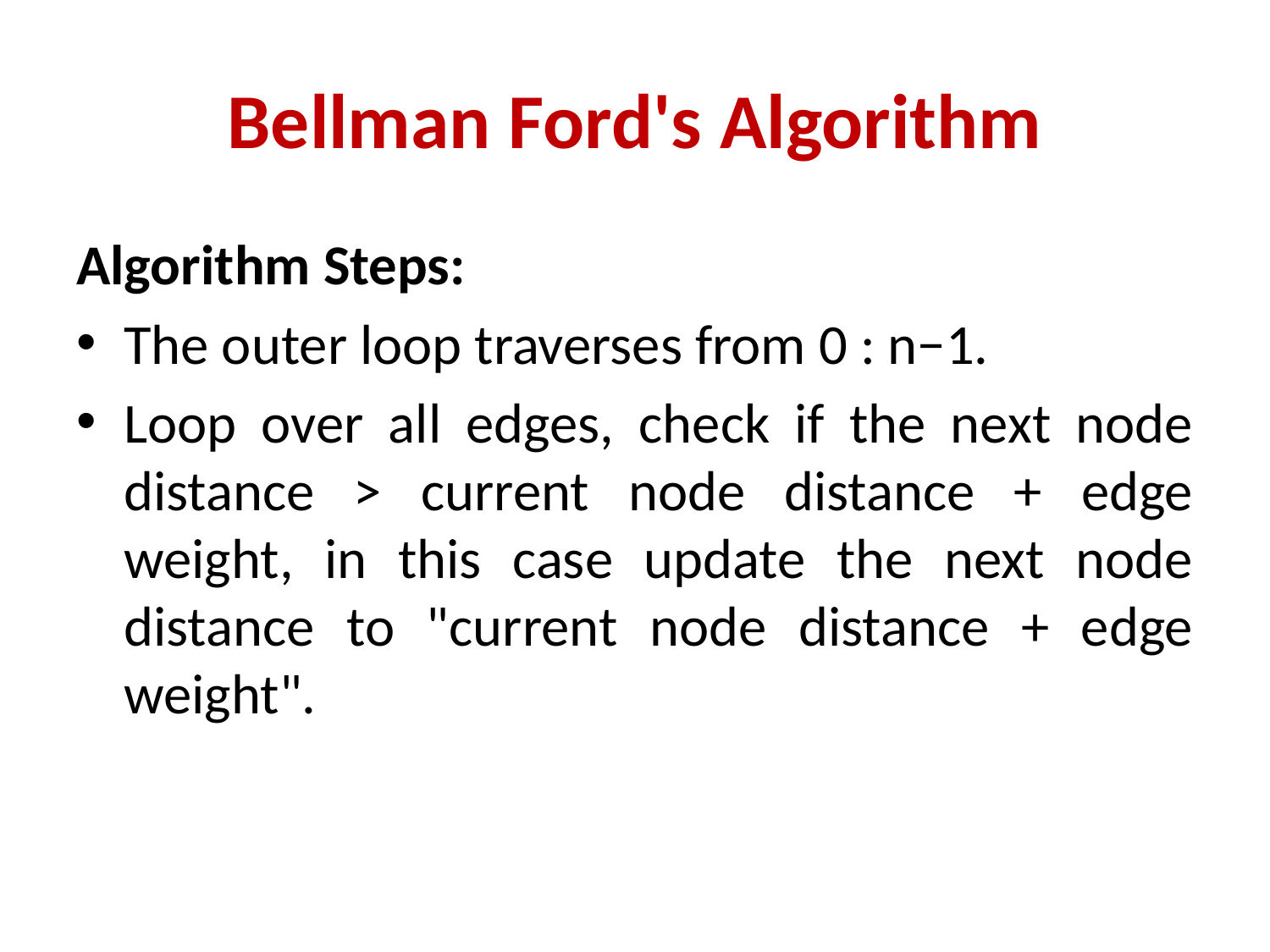

# Bellman Ford's Algorithm
Algorithm Steps:
The outer loop traverses from 0 : n−1.
Loop over all edges, check if the next node distance > current node distance + edge weight, in this case update the next node distance to "current node distance + edge weight".